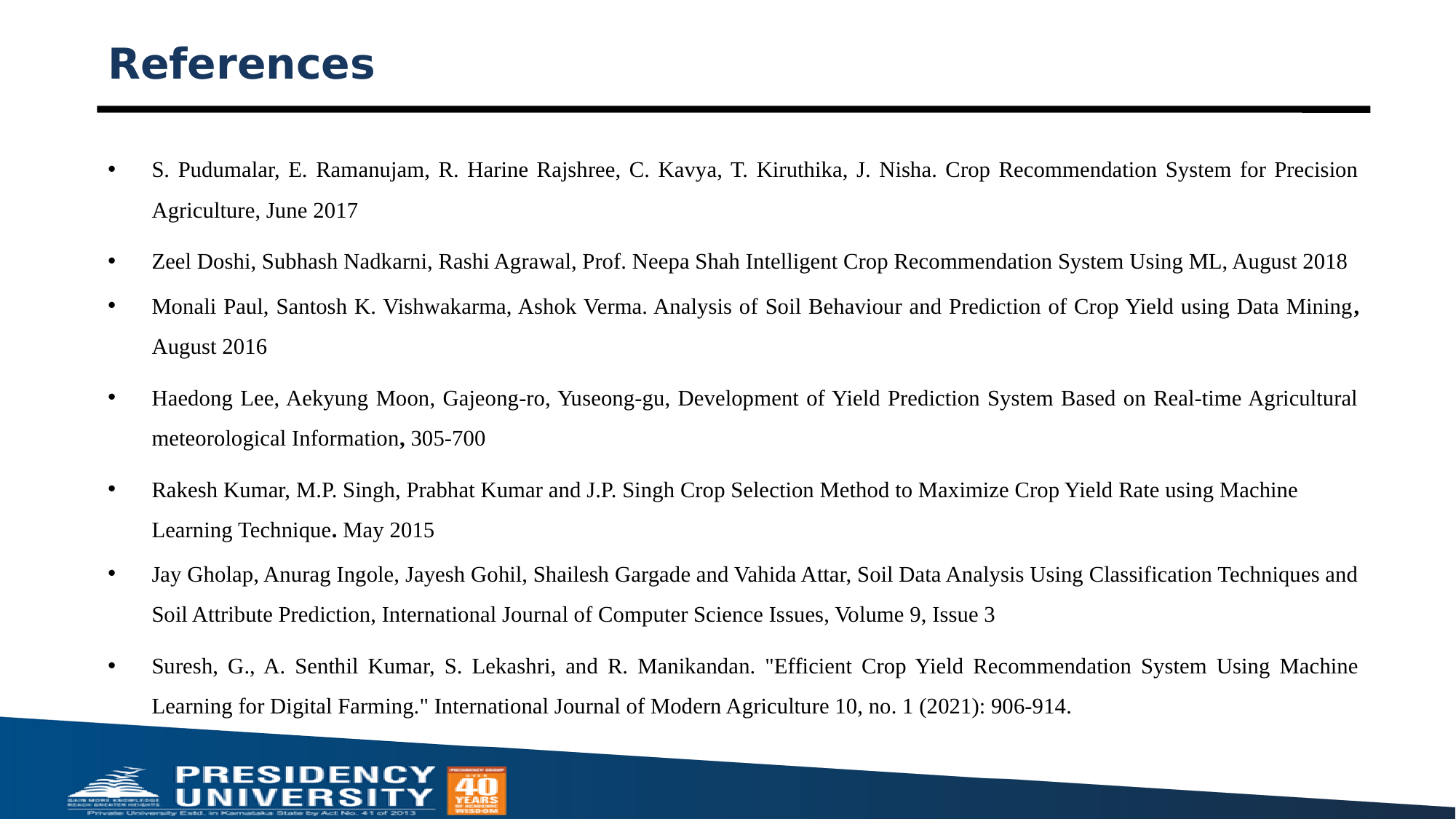

# References
S. Pudumalar, E. Ramanujam, R. Harine Rajshree, C. Kavya, T. Kiruthika, J. Nisha. Crop Recommendation System for Precision Agriculture, June 2017
Zeel Doshi, Subhash Nadkarni, Rashi Agrawal, Prof. Neepa Shah Intelligent Crop Recommendation System Using ML, August 2018
Monali Paul, Santosh K. Vishwakarma, Ashok Verma. Analysis of Soil Behaviour and Prediction of Crop Yield using Data Mining, August 2016
Haedong Lee, Aekyung Moon, Gajeong-ro, Yuseong-gu, Development of Yield Prediction System Based on Real-time Agricultural meteorological Information, 305-700
Rakesh Kumar, M.P. Singh, Prabhat Kumar and J.P. Singh Crop Selection Method to Maximize Crop Yield Rate using Machine Learning Technique. May 2015
Jay Gholap, Anurag Ingole, Jayesh Gohil, Shailesh Gargade and Vahida Attar, Soil Data Analysis Using Classification Techniques and Soil Attribute Prediction, International Journal of Computer Science Issues, Volume 9, Issue 3
Suresh, G., A. Senthil Kumar, S. Lekashri, and R. Manikandan. "Efficient Crop Yield Recommendation System Using Machine Learning for Digital Farming." International Journal of Modern Agriculture 10, no. 1 (2021): 906-914.